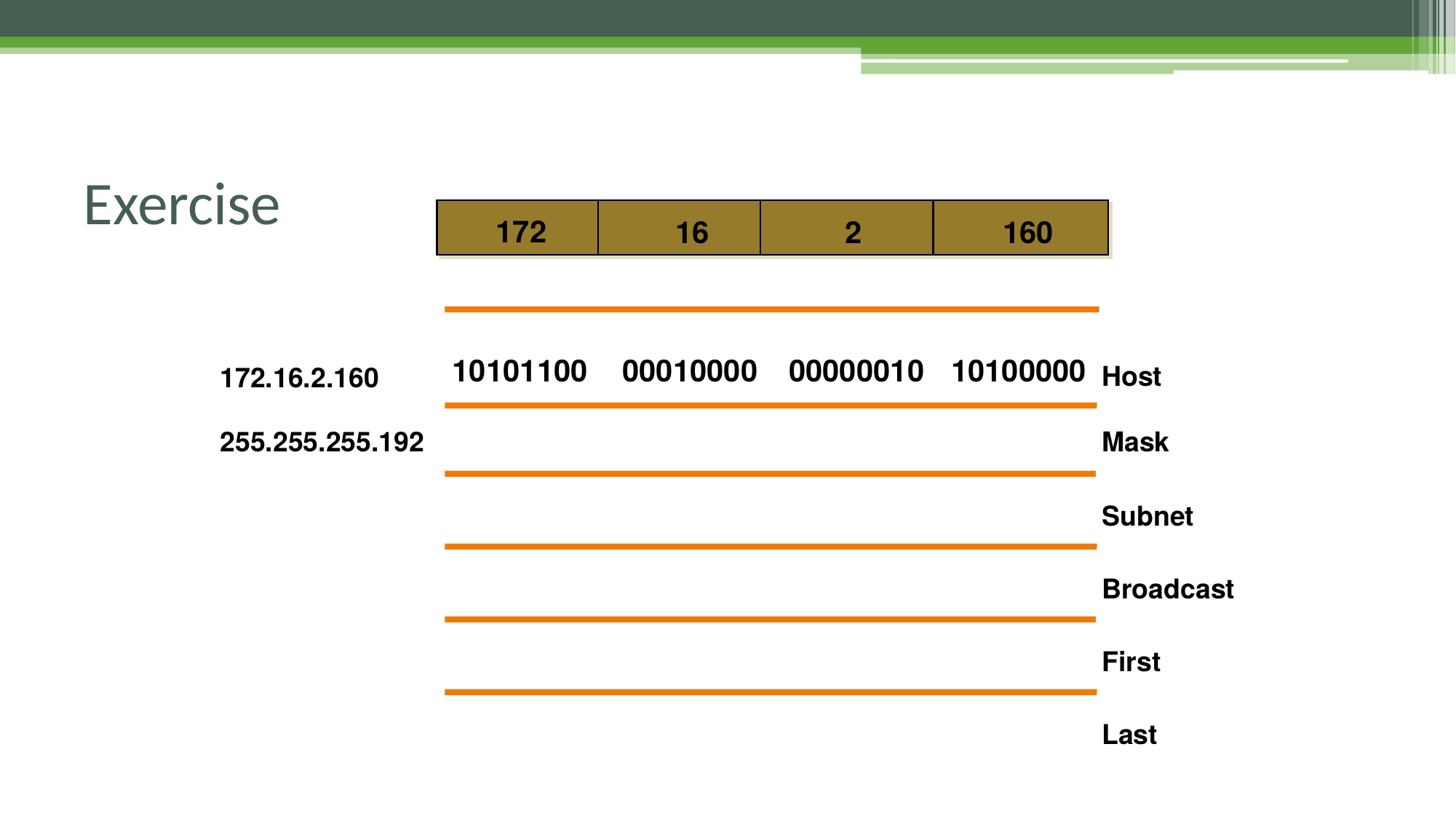

# Exercise

172
16
2
160

Host
10101100
00010000
00000010
10100000
172.16.2.160

Mask
255.255.255.192

Subnet

Broadcast

First

Last